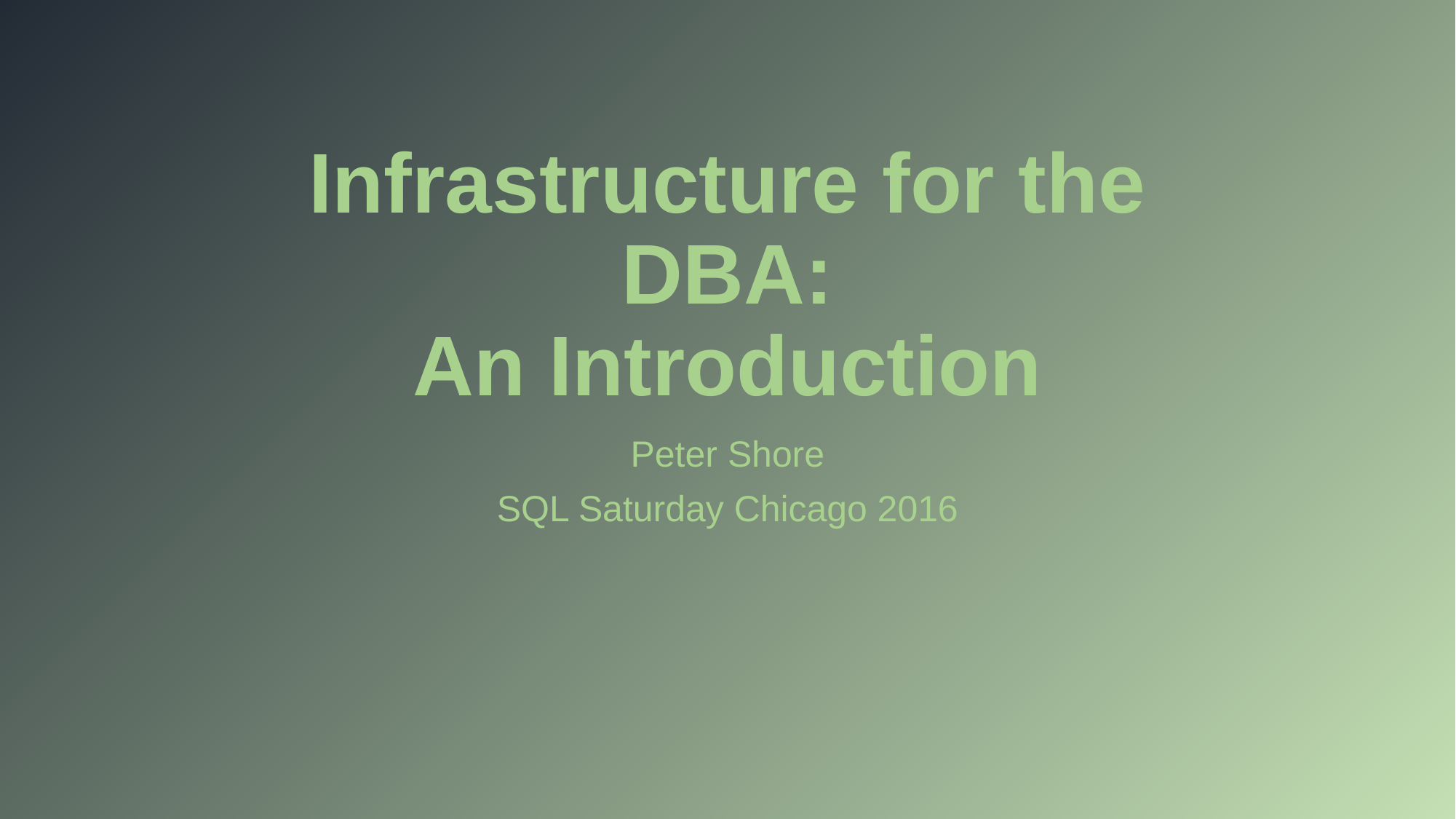

# Infrastructure for the DBA: An Introduction
Peter Shore
SQL Saturday Chicago 2016